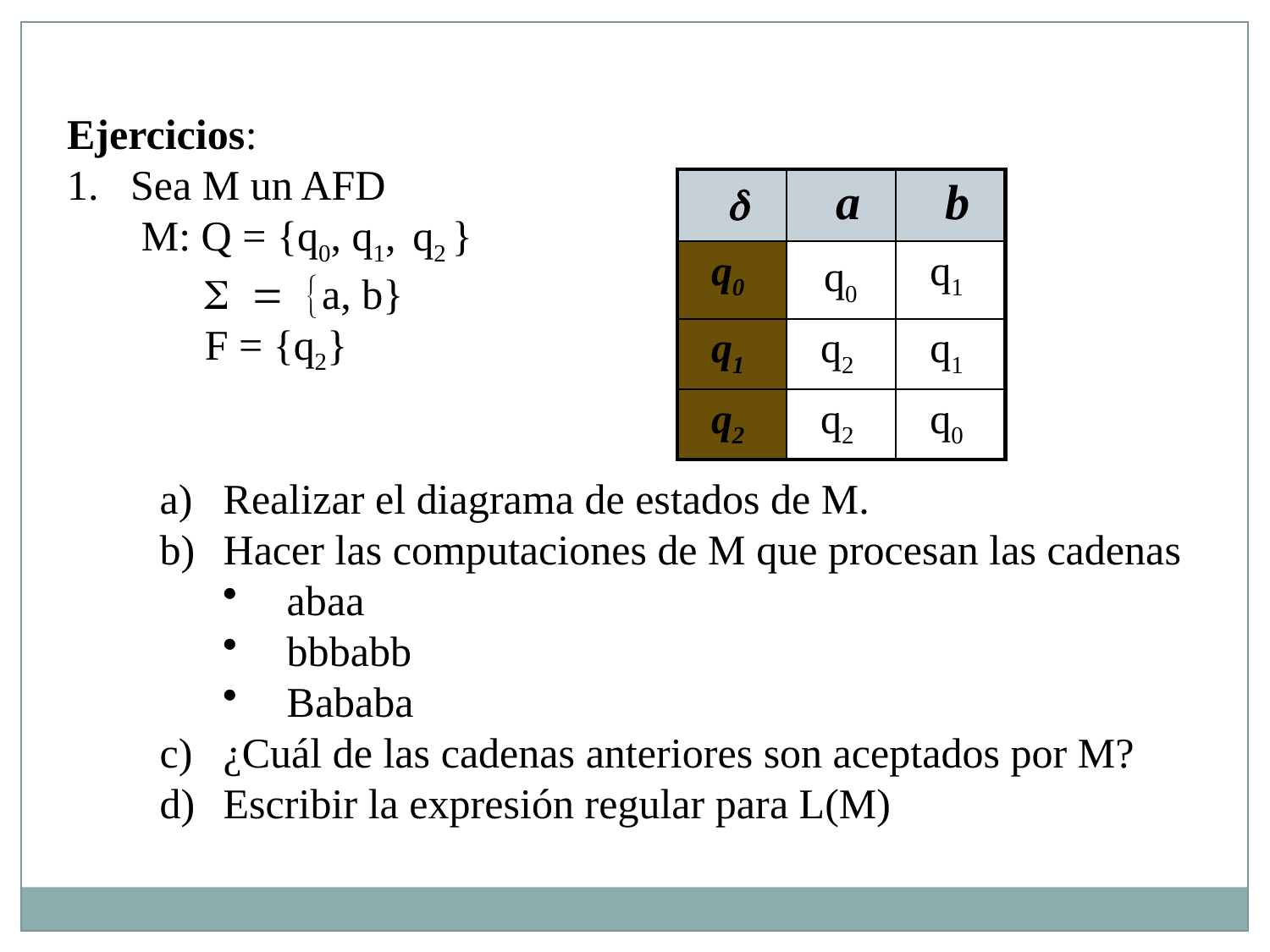

Ejercicios:
Sea M un AFD
	 M: Q = {q0, q1,  q2 }
	       Σ = {a, b}
	       F = {q2}
| δ | a | b |
| --- | --- | --- |
| q0 | q0 | q1 |
| q1 | q2 | q1 |
| q2 | q2 | q0 |
Realizar el diagrama de estados de M.
Hacer las computaciones de M que procesan las cadenas
abaa
bbbabb
Bababa
¿Cuál de las cadenas anteriores son aceptados por M?
Escribir la expresión regular para L(M)